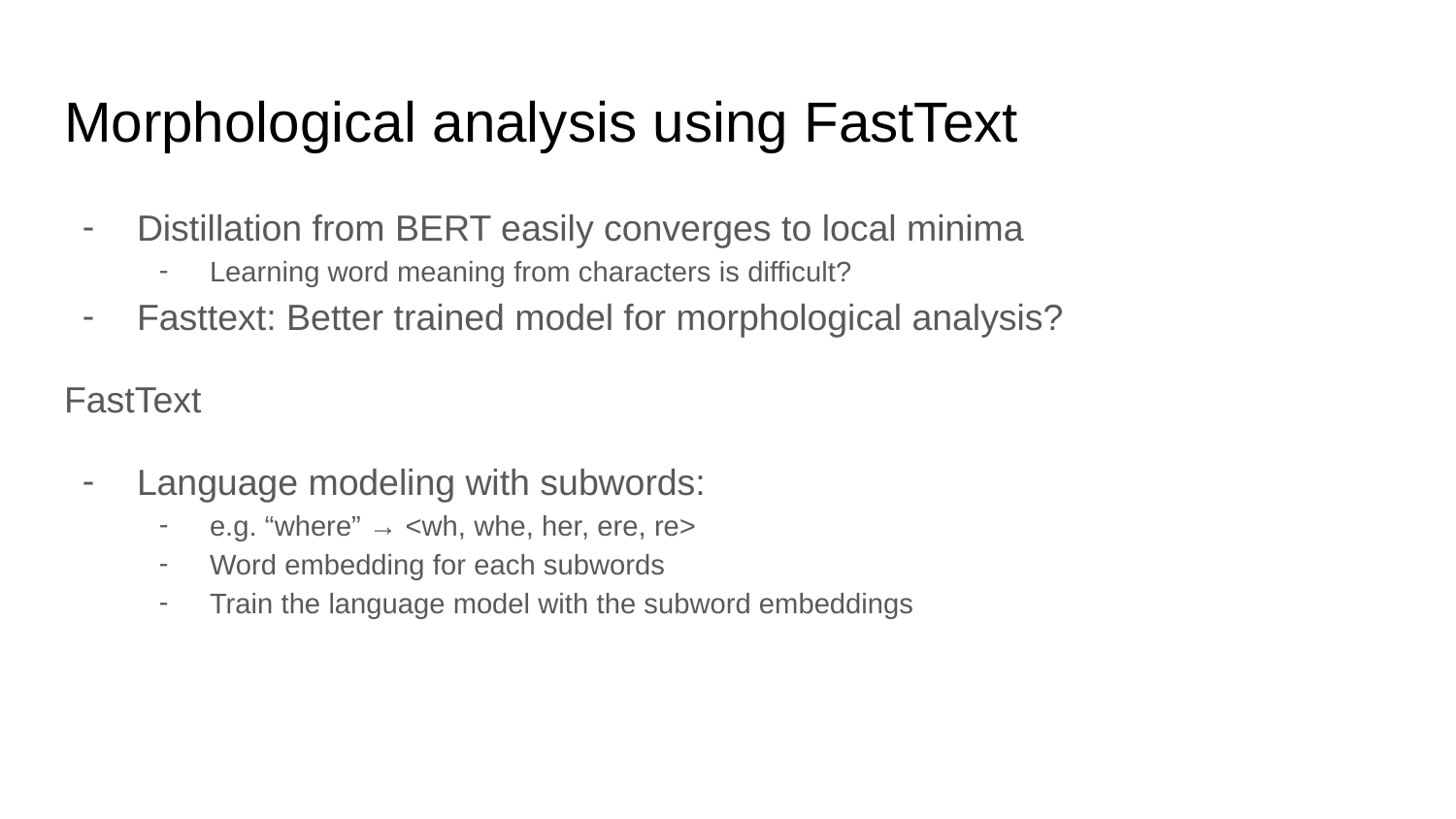

# Morphological analysis using FastText
Distillation from BERT easily converges to local minima
Learning word meaning from characters is difficult?
Fasttext: Better trained model for morphological analysis?
FastText
Language modeling with subwords:
e.g. “where” → <wh, whe, her, ere, re>
Word embedding for each subwords
Train the language model with the subword embeddings